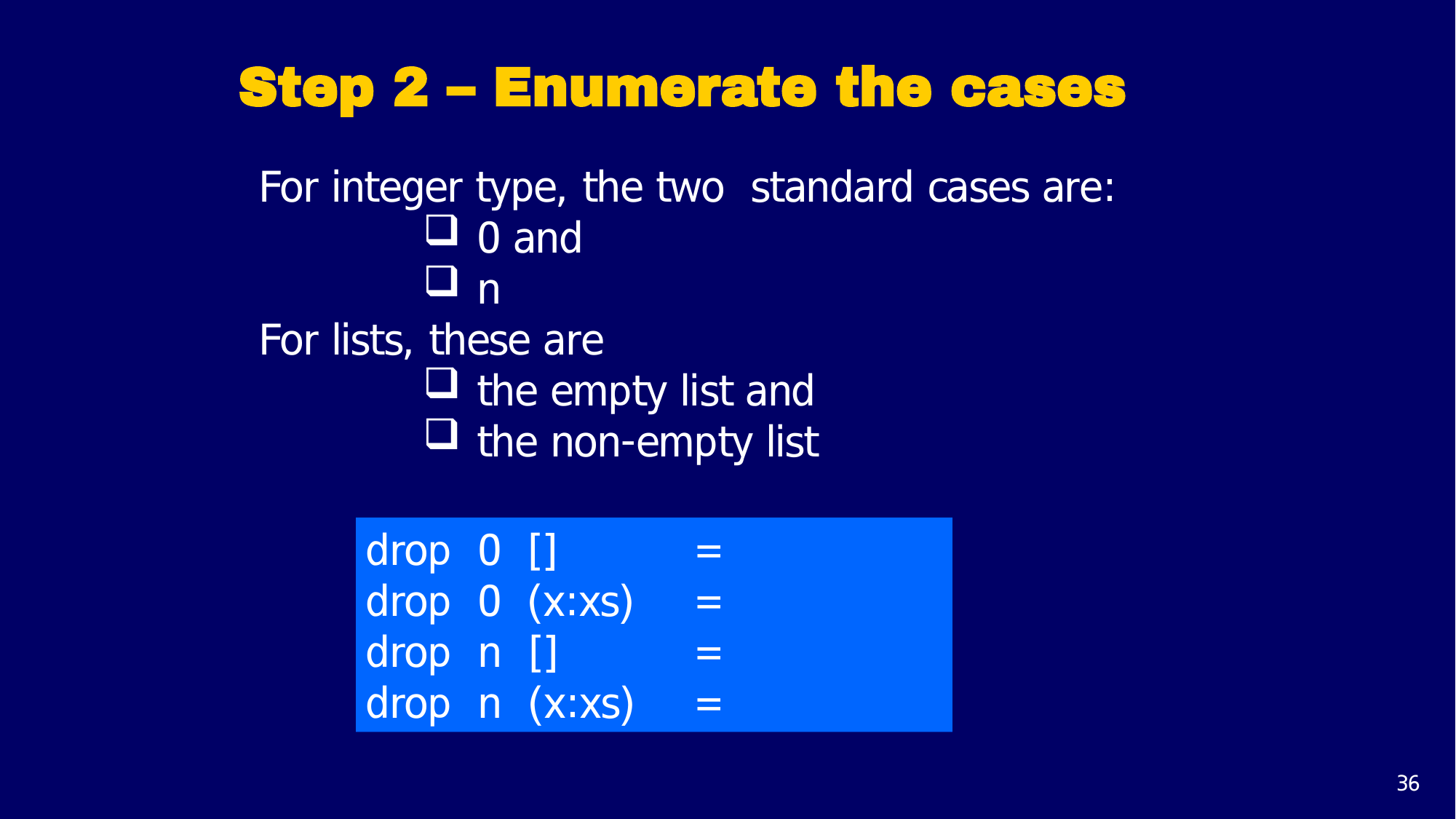

Step 2 – Enumerate the cases
For integer type, the two  standard cases are:
0 and
n
For lists, these are
the empty list and
the non-empty list
drop  0  [] 		=
drop  0  (x:xs)	=
drop  n  [] 		=
drop  n  (x:xs)	=
36